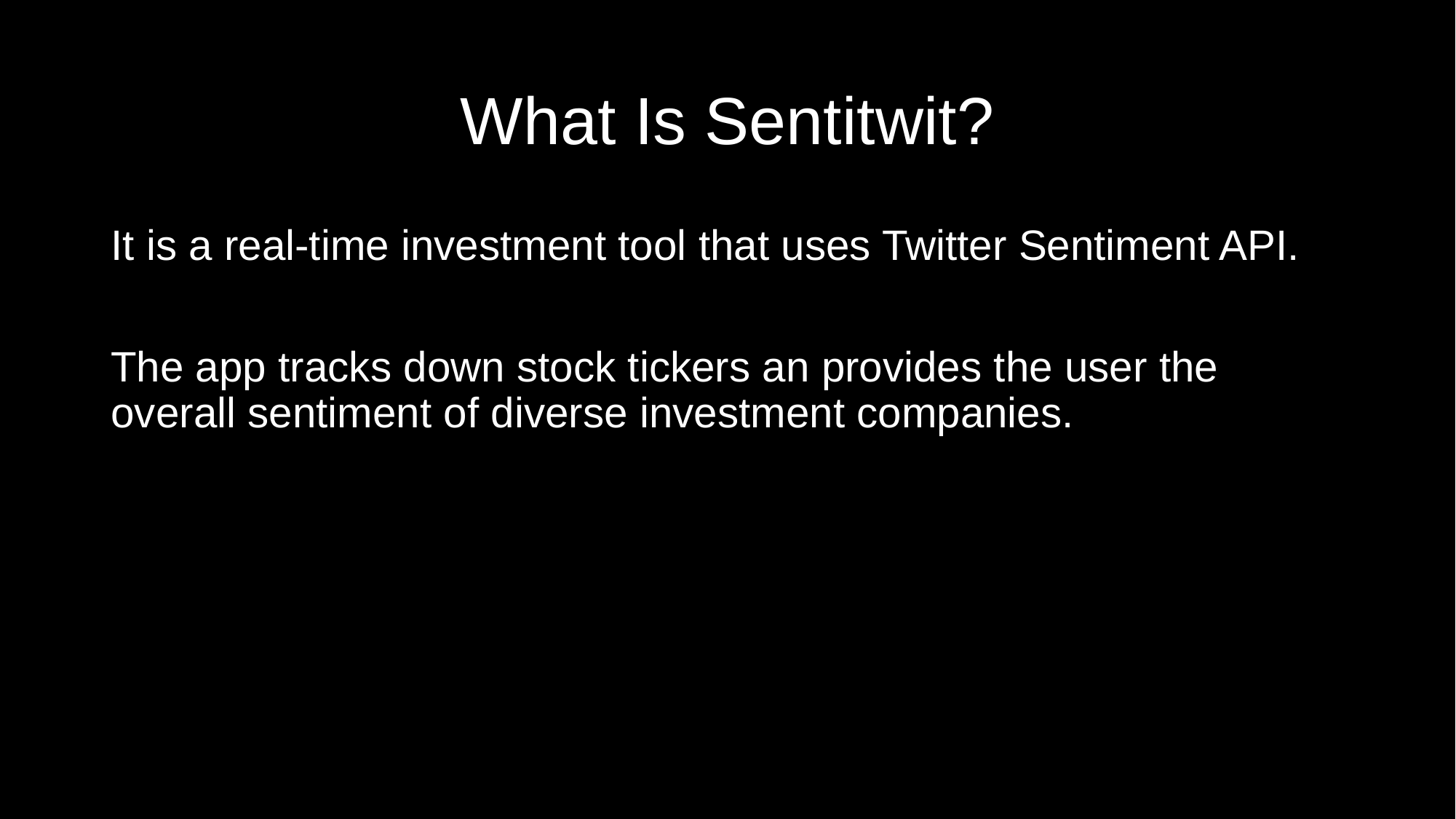

# What Is Sentitwit?
It is a real-time investment tool that uses Twitter Sentiment API.

The app tracks down stock tickers an provides the user the overall sentiment of diverse investment companies.